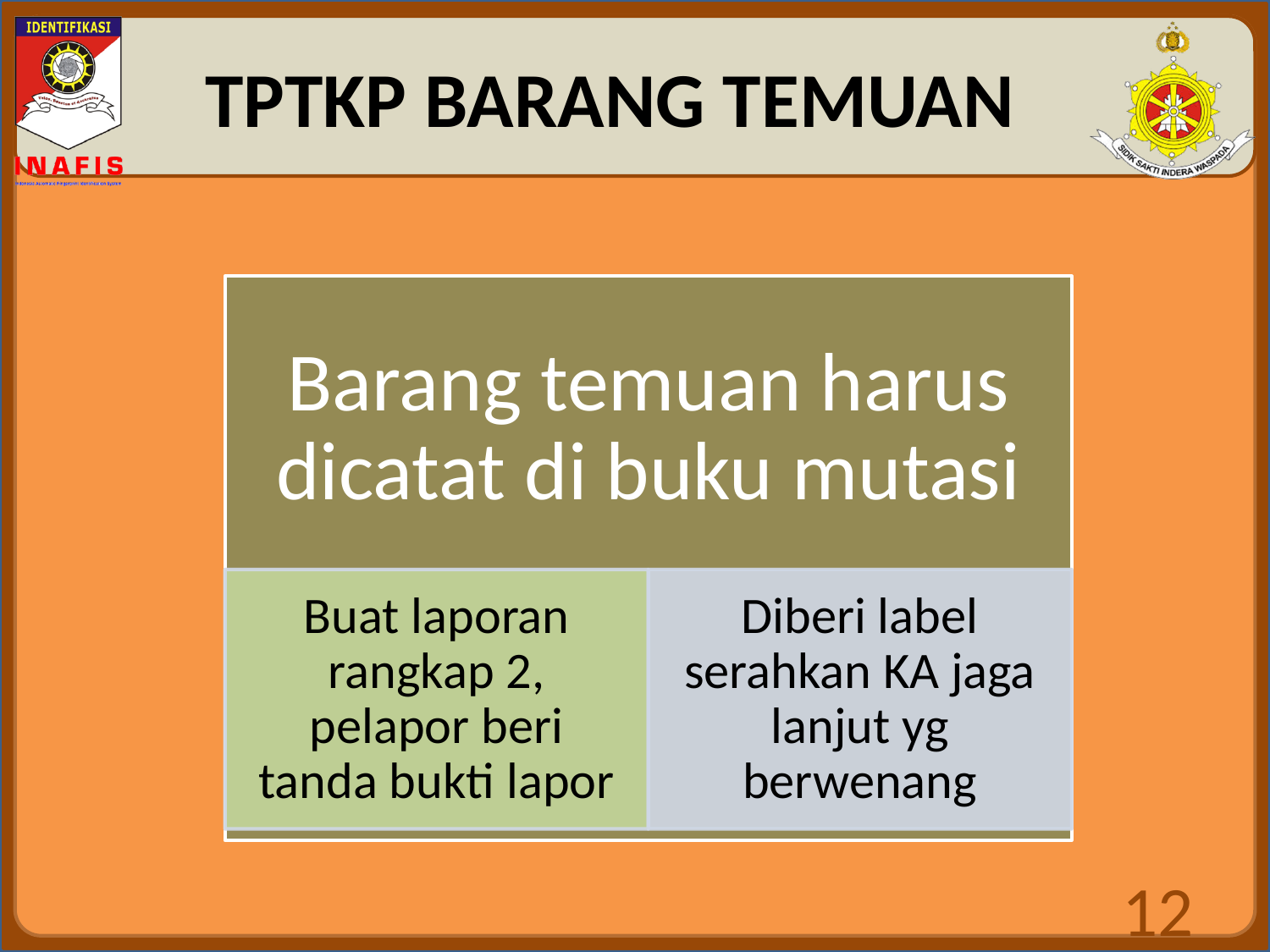

TPTKP BARANG TEMUAN
Barang temuan harus dicatat di buku mutasi
Buat laporan rangkap 2, pelapor beri tanda bukti lapor
Diberi label serahkan KA jaga lanjut yg berwenang
12